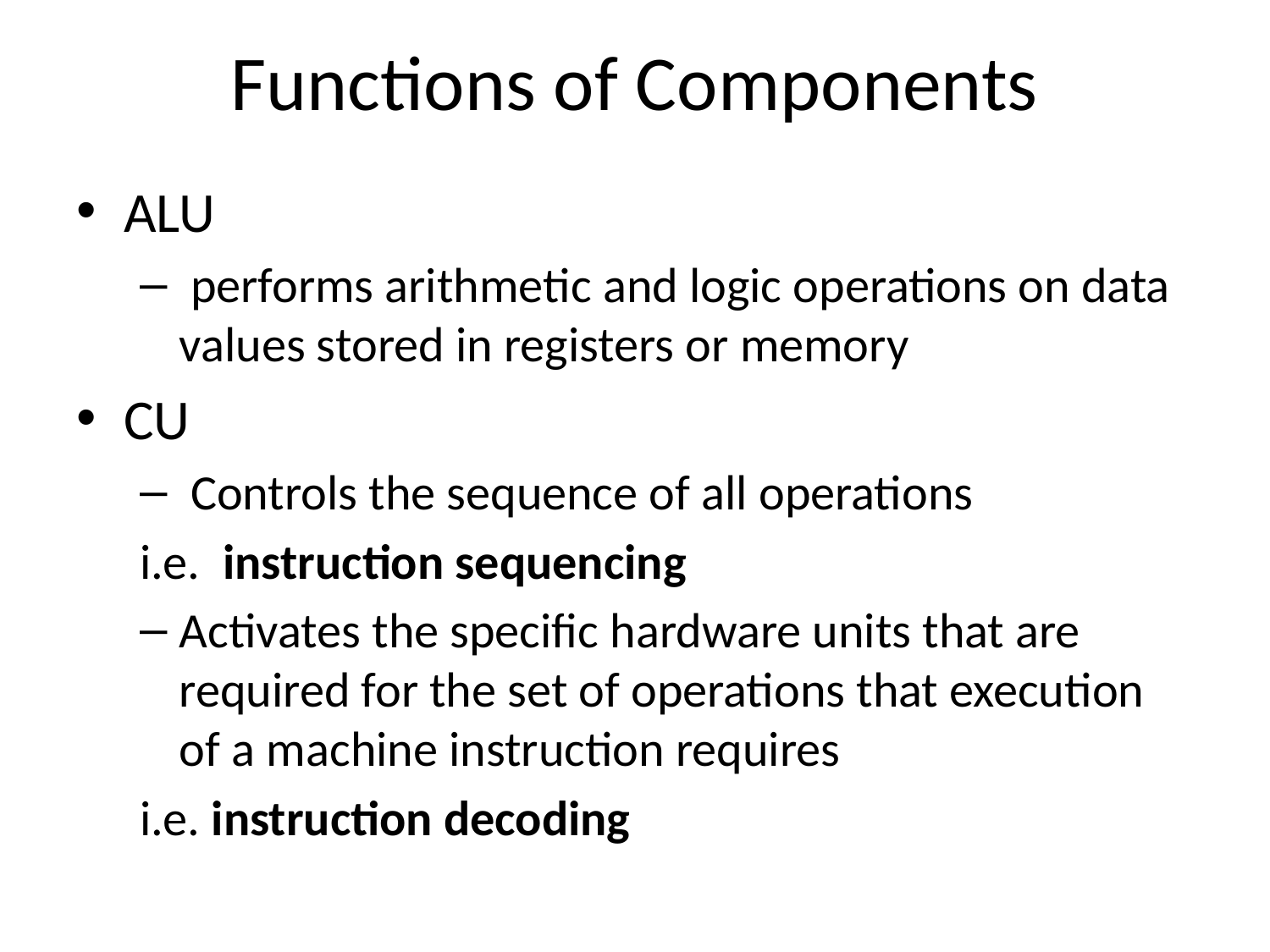

Functions of Components
ALU
 performs arithmetic and logic operations on data values stored in registers or memory
CU
 Controls the sequence of all operations
i.e.  instruction sequencing
Activates the specific hardware units that are required for the set of operations that execution of a machine instruction requires
i.e. instruction decoding